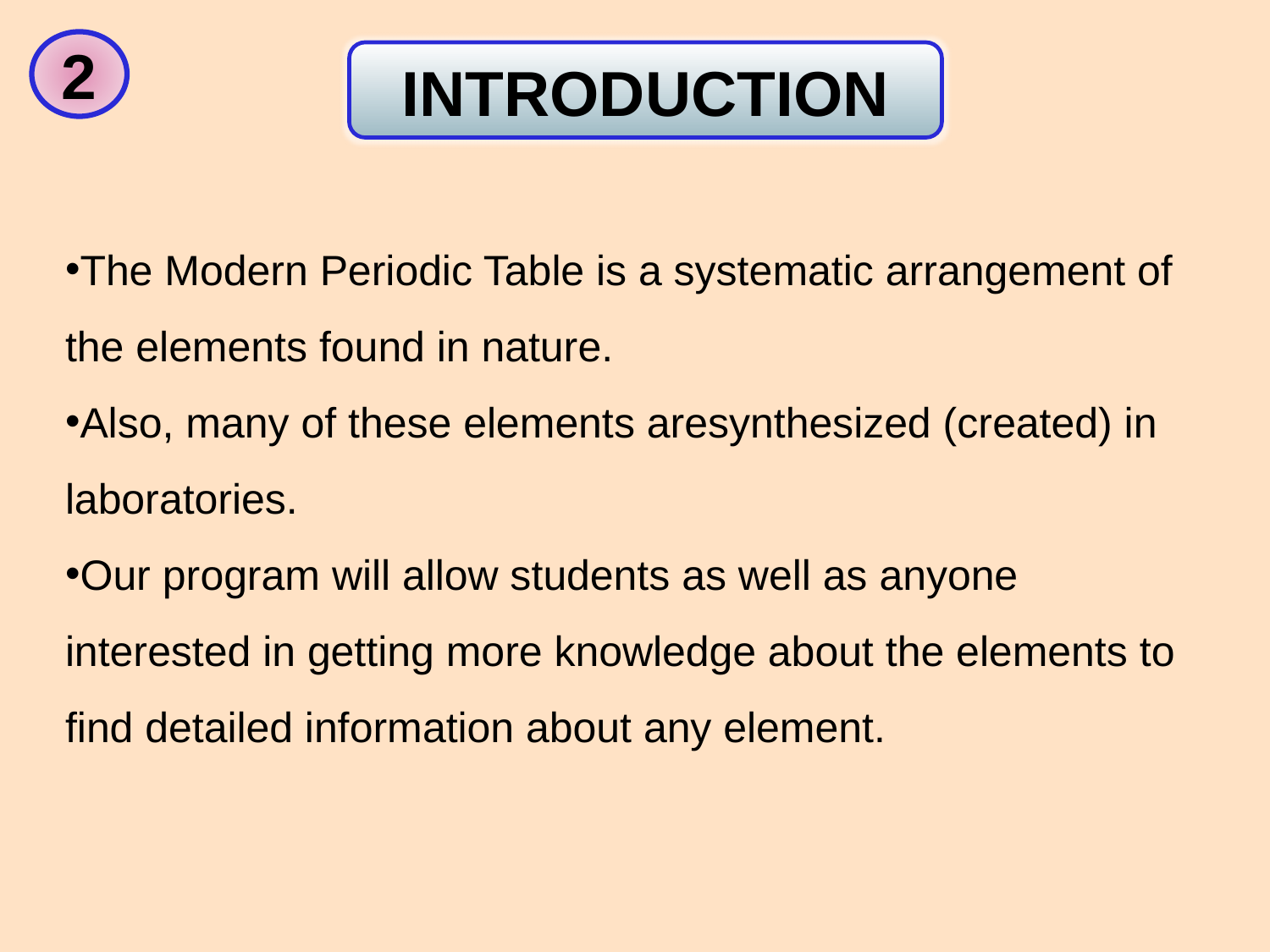

2
INTRODUCTION

The Modern Periodic Table is a systematic arrangement of the elements found in nature.
Also, many of these elements aresynthesized (created) in laboratories.
Our program will allow students as well as anyone interested in getting more knowledge about the elements to find detailed information about any element.